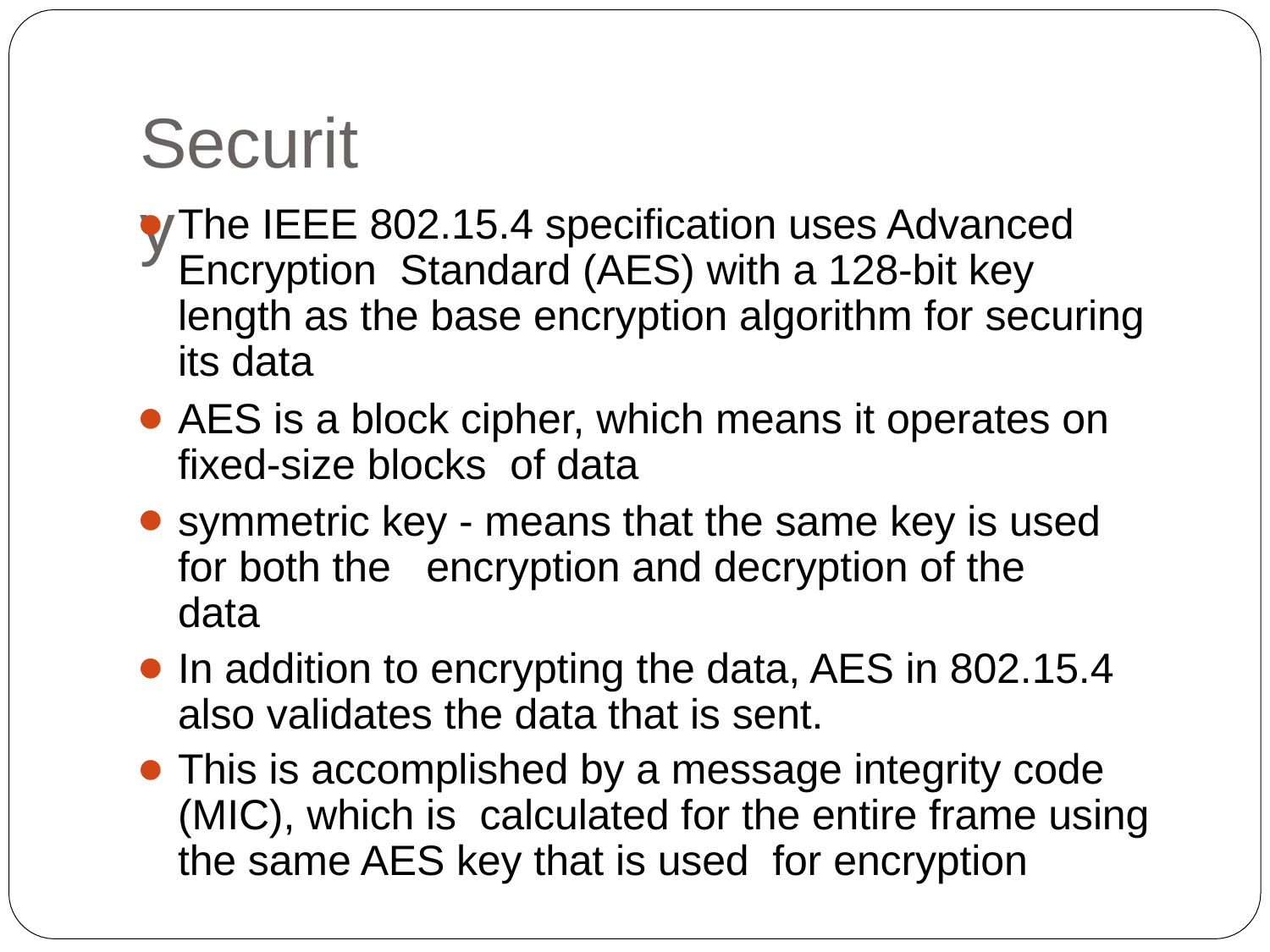

# Security
The IEEE 802.15.4 specification uses Advanced Encryption  Standard (AES) with a 128-bit key length as the base encryption algorithm for securing its data
AES is a block cipher, which means it operates on fixed-size blocks  of data
symmetric key - means that the same key is used for both the   encryption and decryption of the data
In addition to encrypting the data, AES in 802.15.4 also validates the data that is sent.
This is accomplished by a message integrity code (MIC), which is  calculated for the entire frame using the same AES key that is used  for encryption